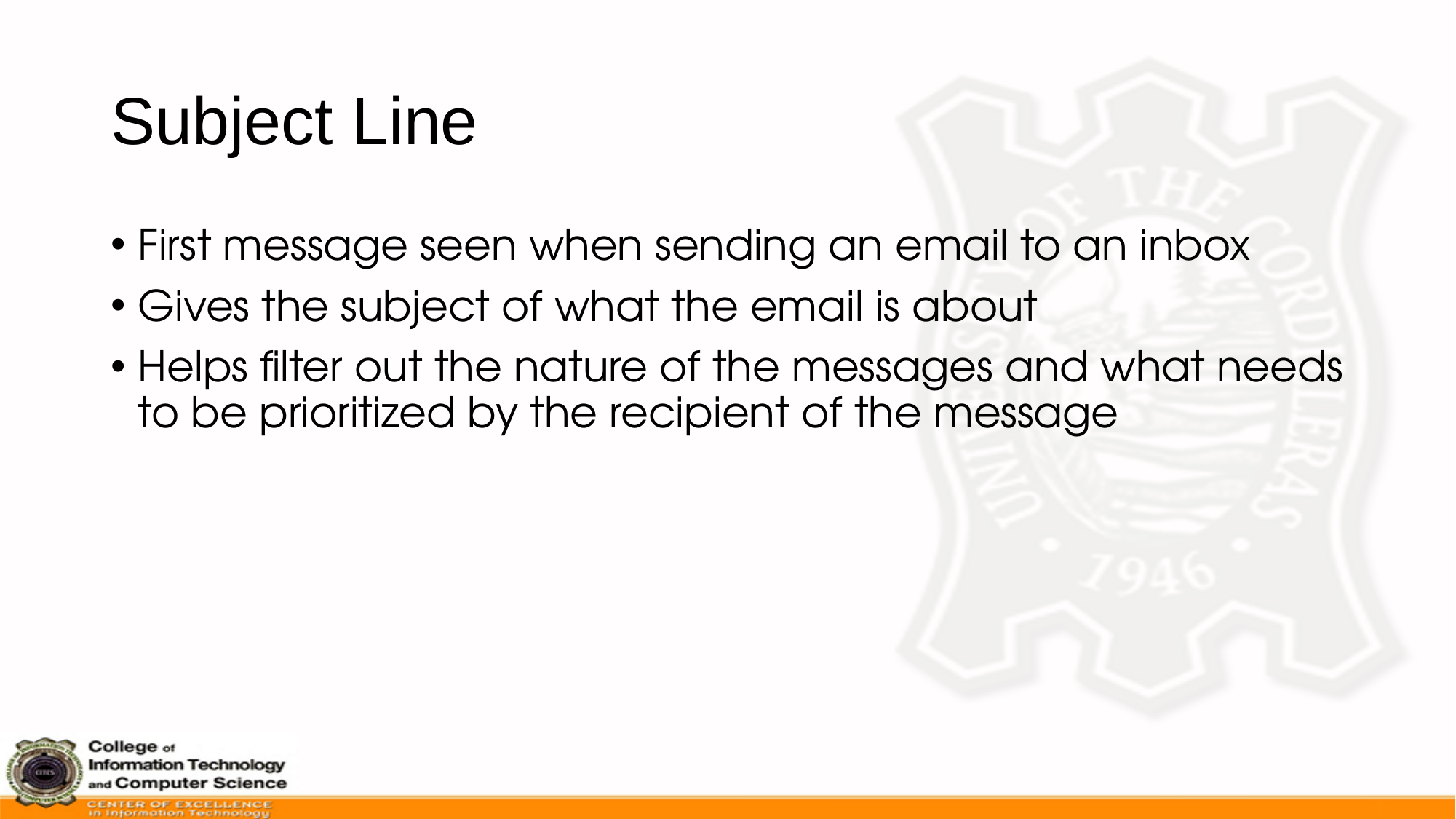

# Subject Line
First message seen when sending an email to an inbox
Gives the subject of what the email is about
Helps filter out the nature of the messages and what needs to be prioritized by the recipient of the message